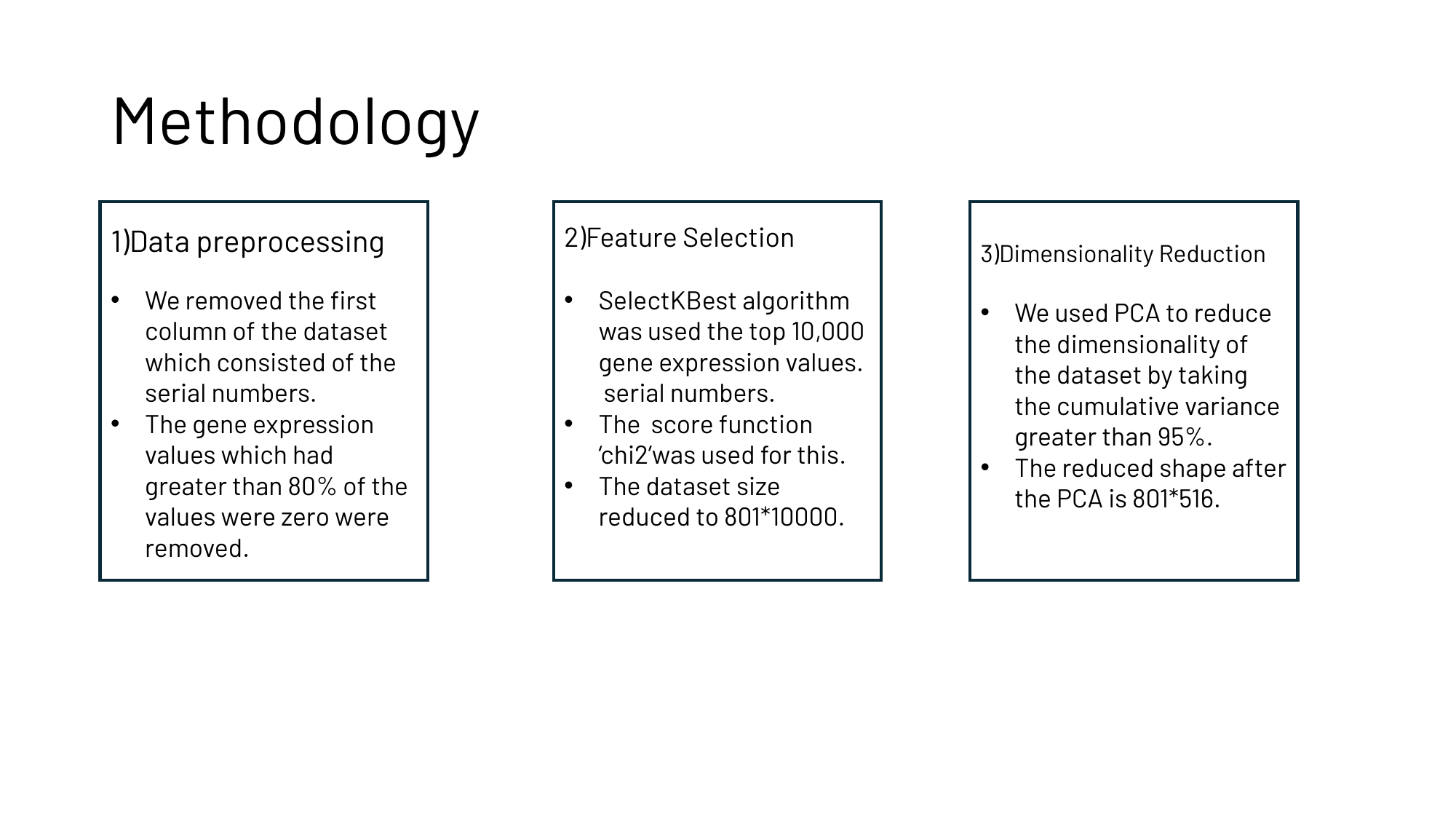

# Methodology
2)Feature Selection

SelectKBest algorithm was used the top 10,000 gene expression values.   serial numbers.
The  score function ‘chi2’was used for this.
The dataset size reduced to 801*10000.

We removed the first column of the dataset which consisted of the serial numbers.
The gene expression values which had greater than 80% of the values were zero were removed.

3)Dimensionality Reduction

We used PCA to reduce the dimensionality of the dataset by taking the cumulative variance greater than 95%.
The reduced shape after the PCA is 801*516.

1)Data preprocessing